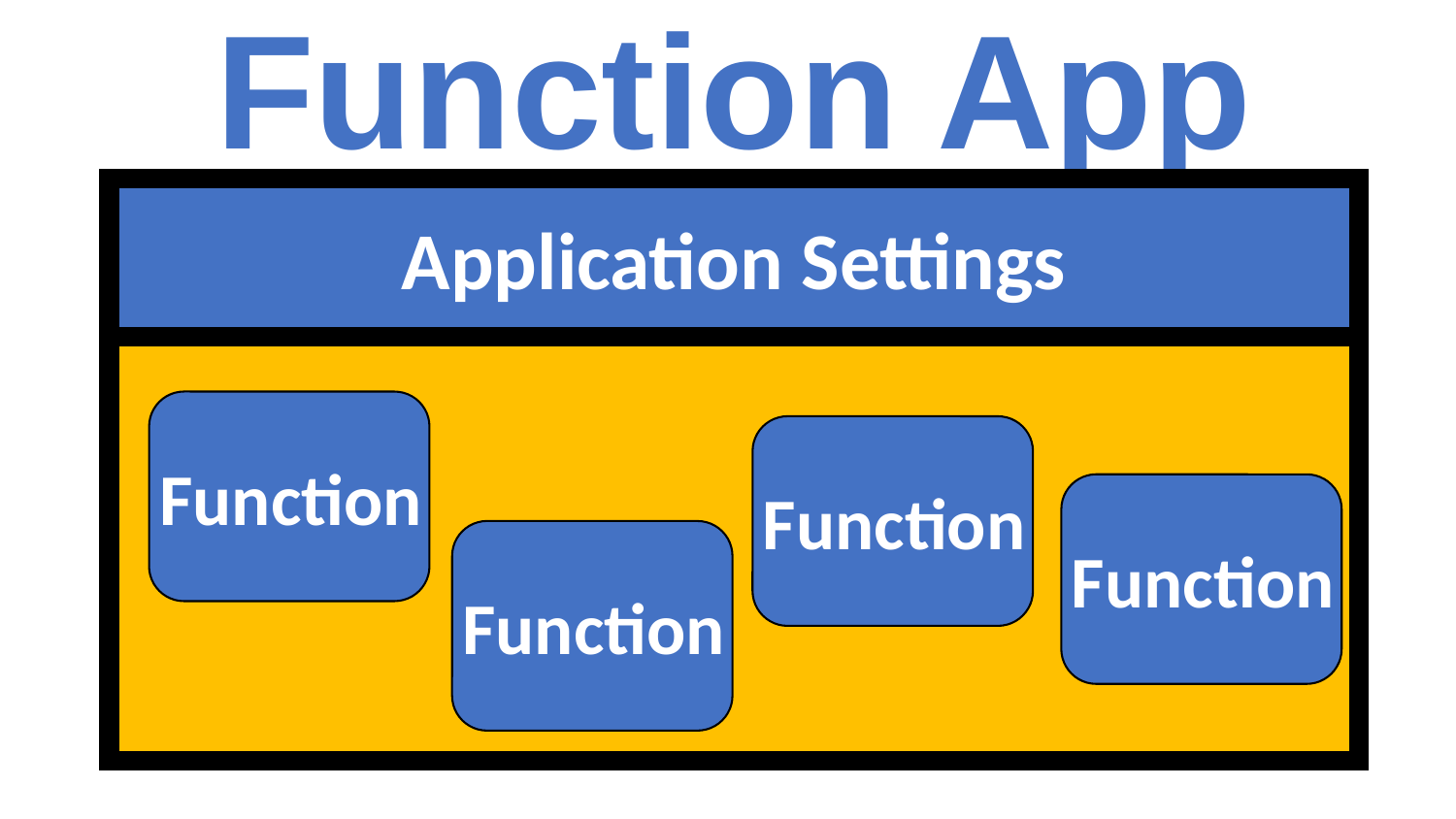

Function App

Application Settings
Function
Function
Function
Function
Function